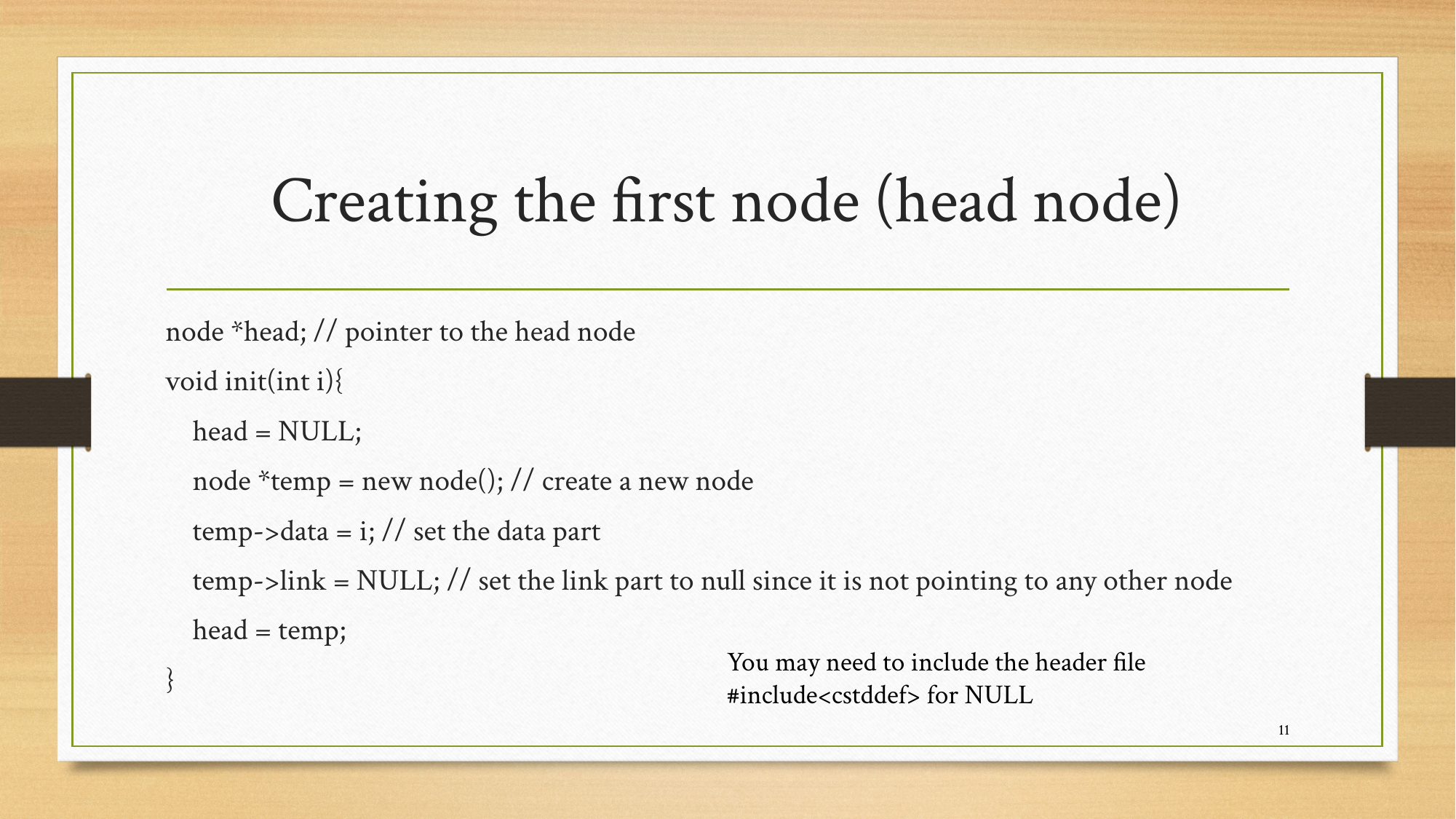

# Creating the first node (head node)
node *head; // pointer to the head node
void init(int i){
    head = NULL;
    node *temp = new node(); // create a new node
    temp->data = i; // set the data part
    temp->link = NULL; // set the link part to null since it is not pointing to any other node
    head = temp;
}
You may need to include the header file #include<cstddef> for NULL
11